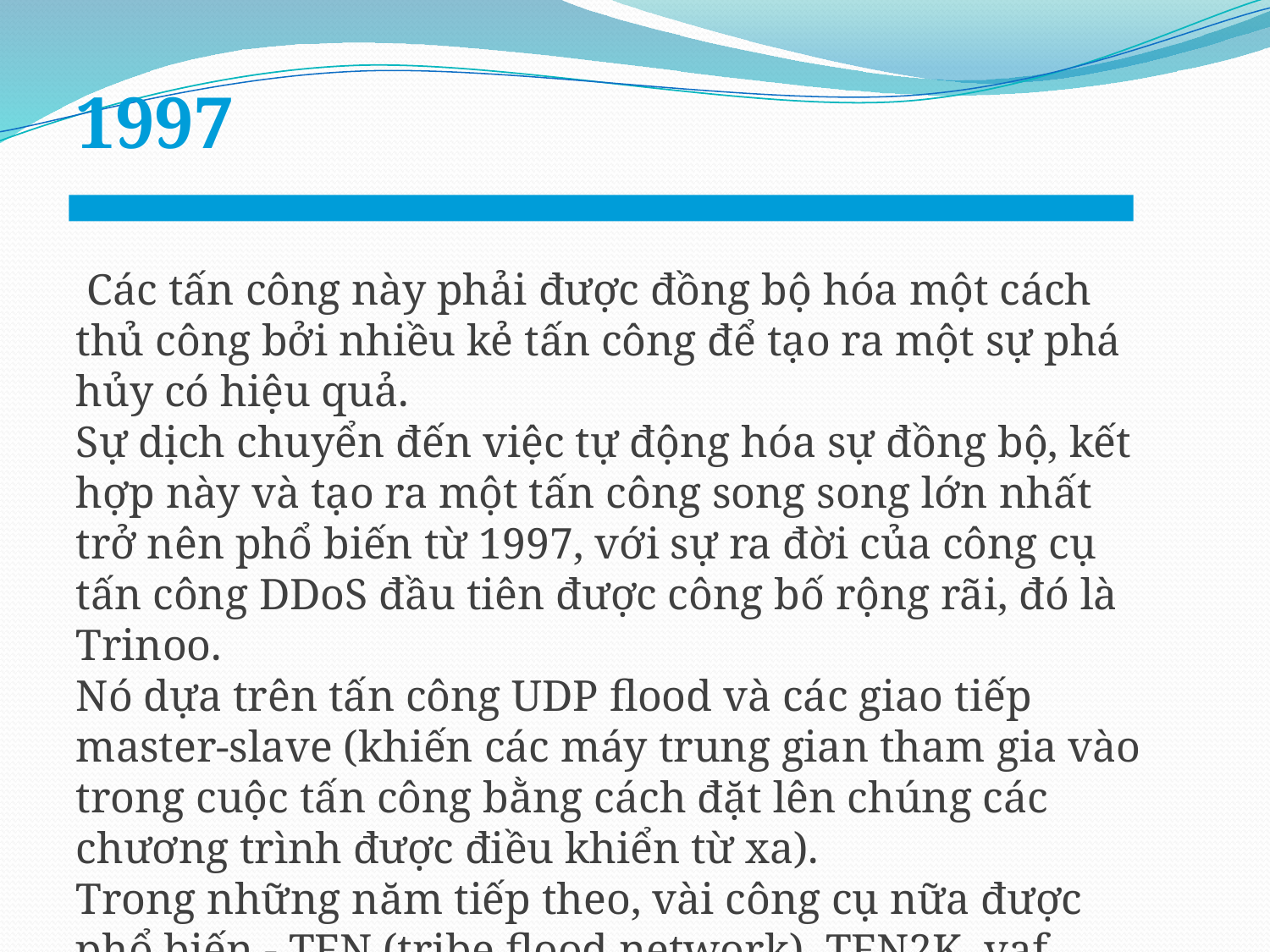

1997

 Các tấn công này phải được đồng bộ hóa một cách thủ công bởi nhiều kẻ tấn công để tạo ra một sự phá hủy có hiệu quả.
Sự dịch chuyển đến việc tự động hóa sự đồng bộ, kết hợp này và tạo ra một tấn công song song lớn nhất trở nên phổ biến từ 1997, với sự ra đời của công cụ tấn công DDoS đầu tiên được công bố rộng rãi, đó là Trinoo.
Nó dựa trên tấn công UDP flood và các giao tiếp master-slave (khiến các máy trung gian tham gia vào trong cuộc tấn công bằng cách đặt lên chúng các chương trình được điều khiển từ xa).
Trong những năm tiếp theo, vài công cụ nữa được phổ biến - TFN (tribe flood network), TFN2K, vaf Stacheldraht